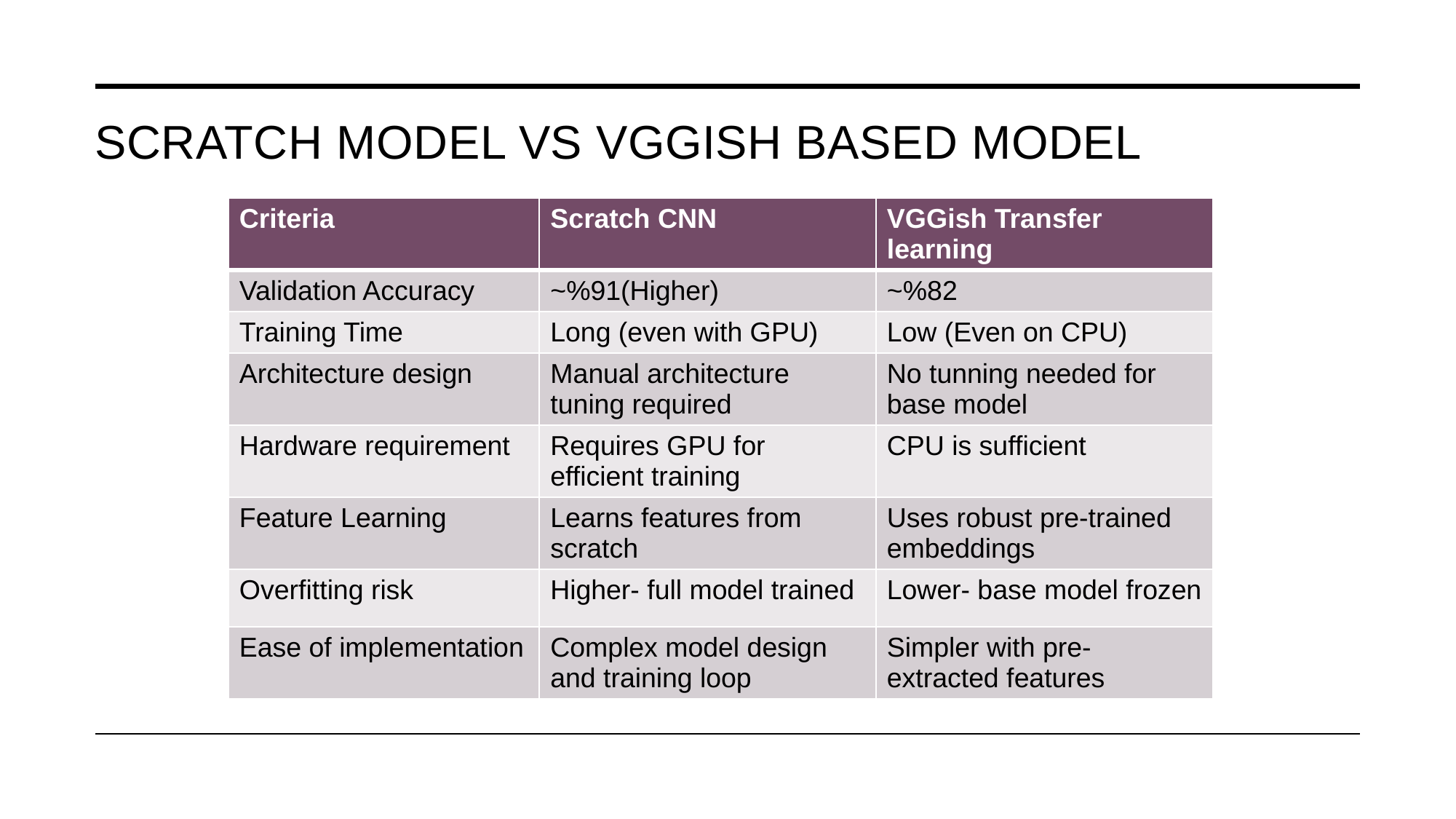

# SCRATCH MODEL VS VGGISH BASED MODEL
| Criteria | Scratch CNN | VGGish Transfer learning |
| --- | --- | --- |
| Validation Accuracy | ~%91(Higher) | ~%82 |
| Training Time | Long (even with GPU) | Low (Even on CPU) |
| Architecture design | Manual architecture tuning required | No tunning needed for base model |
| Hardware requirement | Requires GPU for efficient training | CPU is sufficient |
| Feature Learning | Learns features from scratch | Uses robust pre-trained embeddings |
| Overfitting risk | Higher- full model trained | Lower- base model frozen |
| Ease of implementation | Complex model design and training loop | Simpler with pre-extracted features |